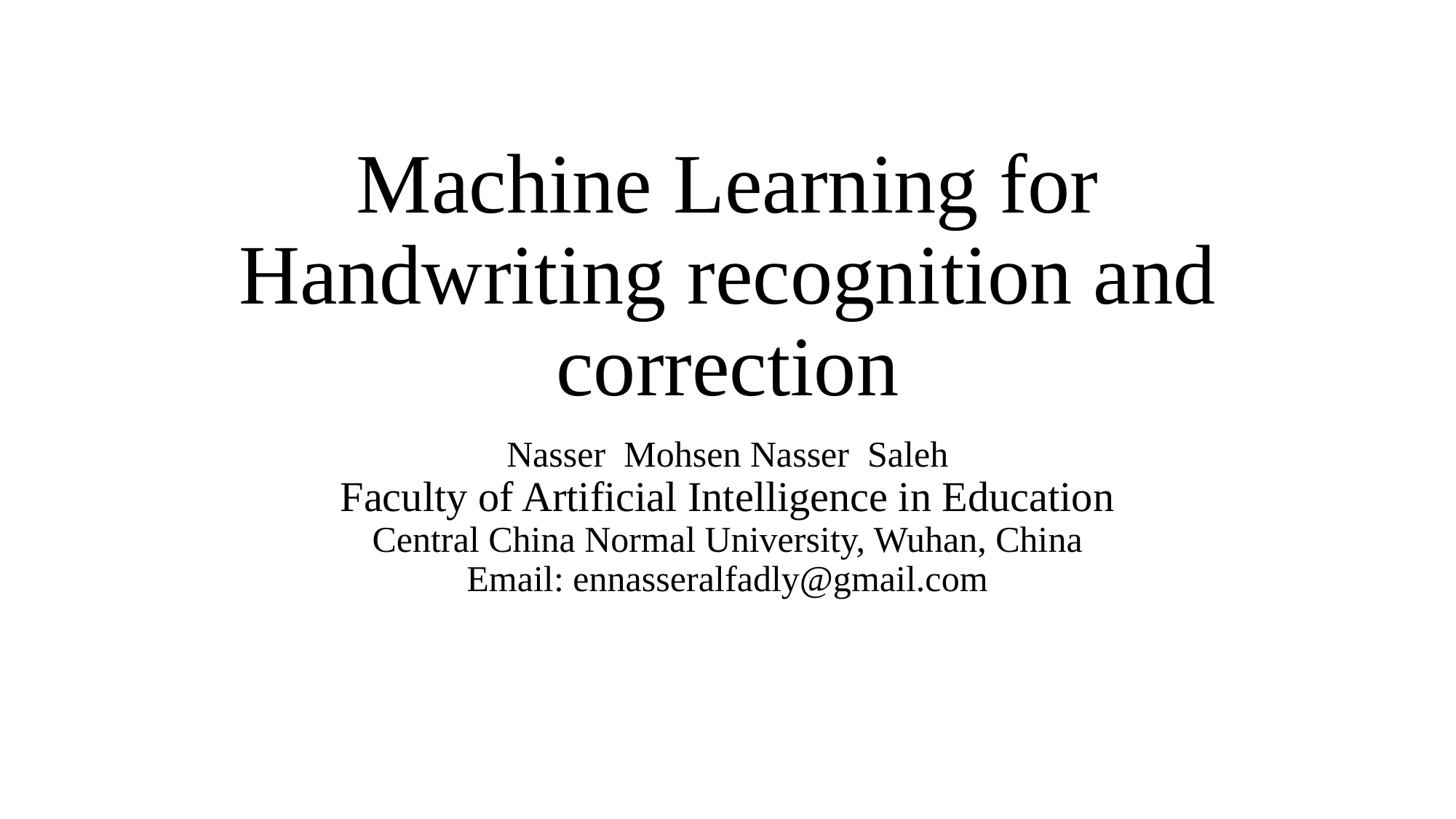

# Machine Learning for Handwriting recognition and correction
Nasser  Mohsen Nasser  Saleh
Faculty of Artificial Intelligence in Education
Central China Normal University, Wuhan, China
Email: ennasseralfadly@gmail.com